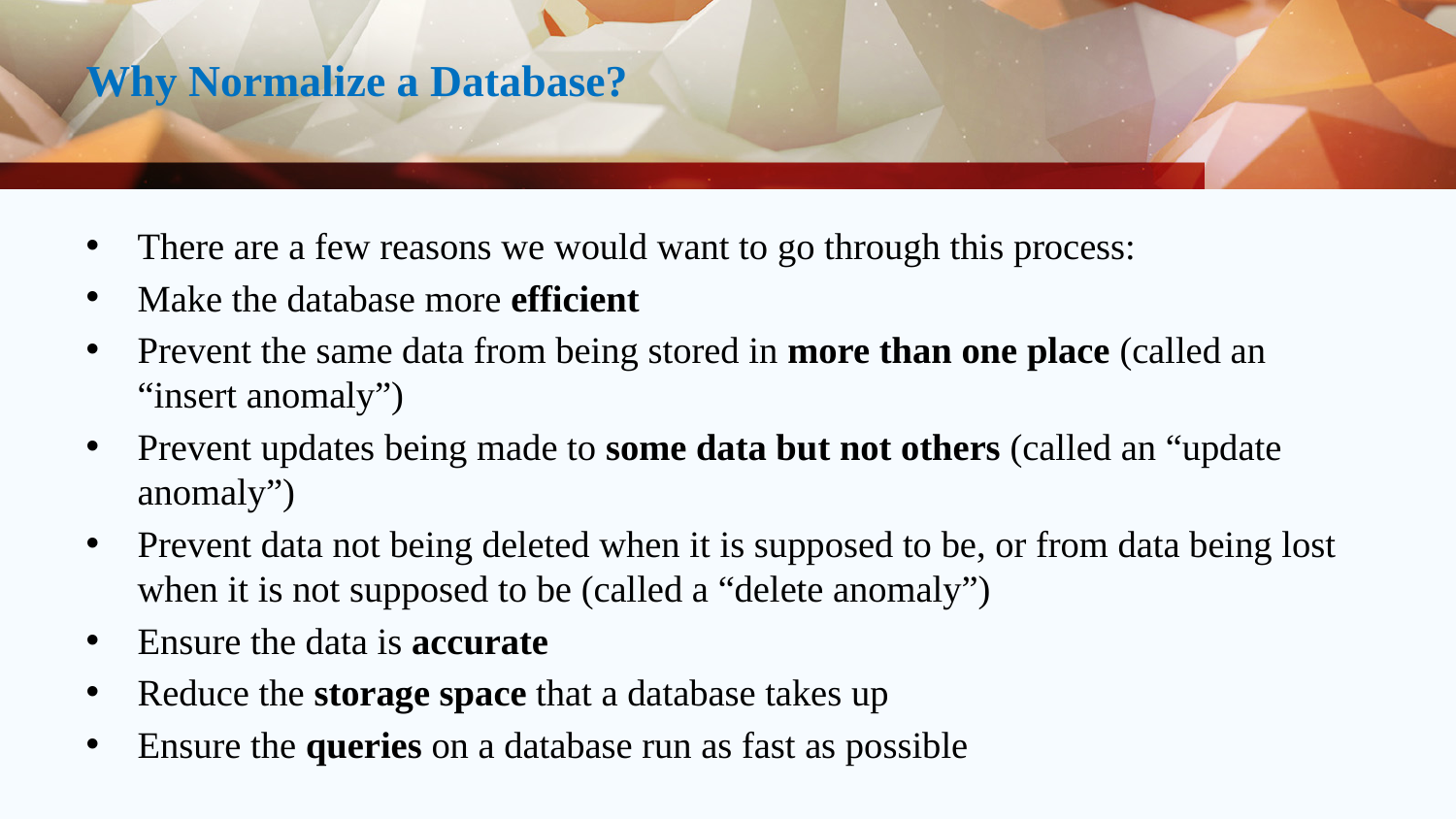

# Why Normalize a Database?
There are a few reasons we would want to go through this process:
Make the database more efficient
Prevent the same data from being stored in more than one place (called an “insert anomaly”)
Prevent updates being made to some data but not others (called an “update anomaly”)
Prevent data not being deleted when it is supposed to be, or from data being lost when it is not supposed to be (called a “delete anomaly”)
Ensure the data is accurate
Reduce the storage space that a database takes up
Ensure the queries on a database run as fast as possible